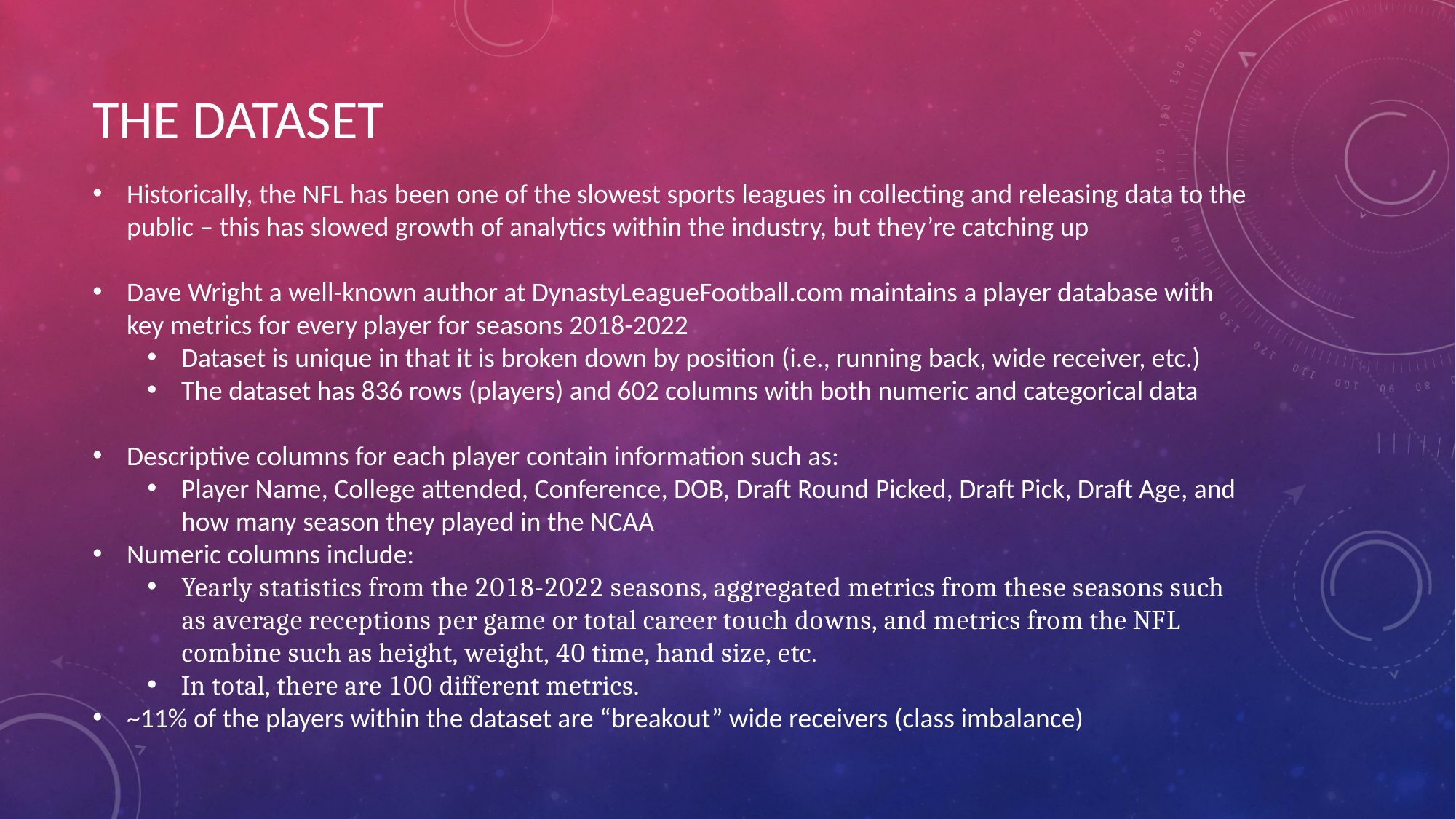

# THE Dataset
Historically, the NFL has been one of the slowest sports leagues in collecting and releasing data to the public – this has slowed growth of analytics within the industry, but they’re catching up

Dave Wright a well-known author at DynastyLeagueFootball.com maintains a player database with key metrics for every player for seasons 2018-2022
Dataset is unique in that it is broken down by position (i.e., running back, wide receiver, etc.)
The dataset has 836 rows (players) and 602 columns with both numeric and categorical data

Descriptive columns for each player contain information such as:
Player Name, College attended, Conference, DOB, Draft Round Picked, Draft Pick, Draft Age, and how many season they played in the NCAA
Numeric columns include:
Yearly statistics from the 2018-2022 seasons, aggregated metrics from these seasons such as average receptions per game or total career touch downs, and metrics from the NFL combine such as height, weight, 40 time, hand size, etc.
In total, there are 100 different metrics.
~11% of the players within the dataset are “breakout” wide receivers (class imbalance)